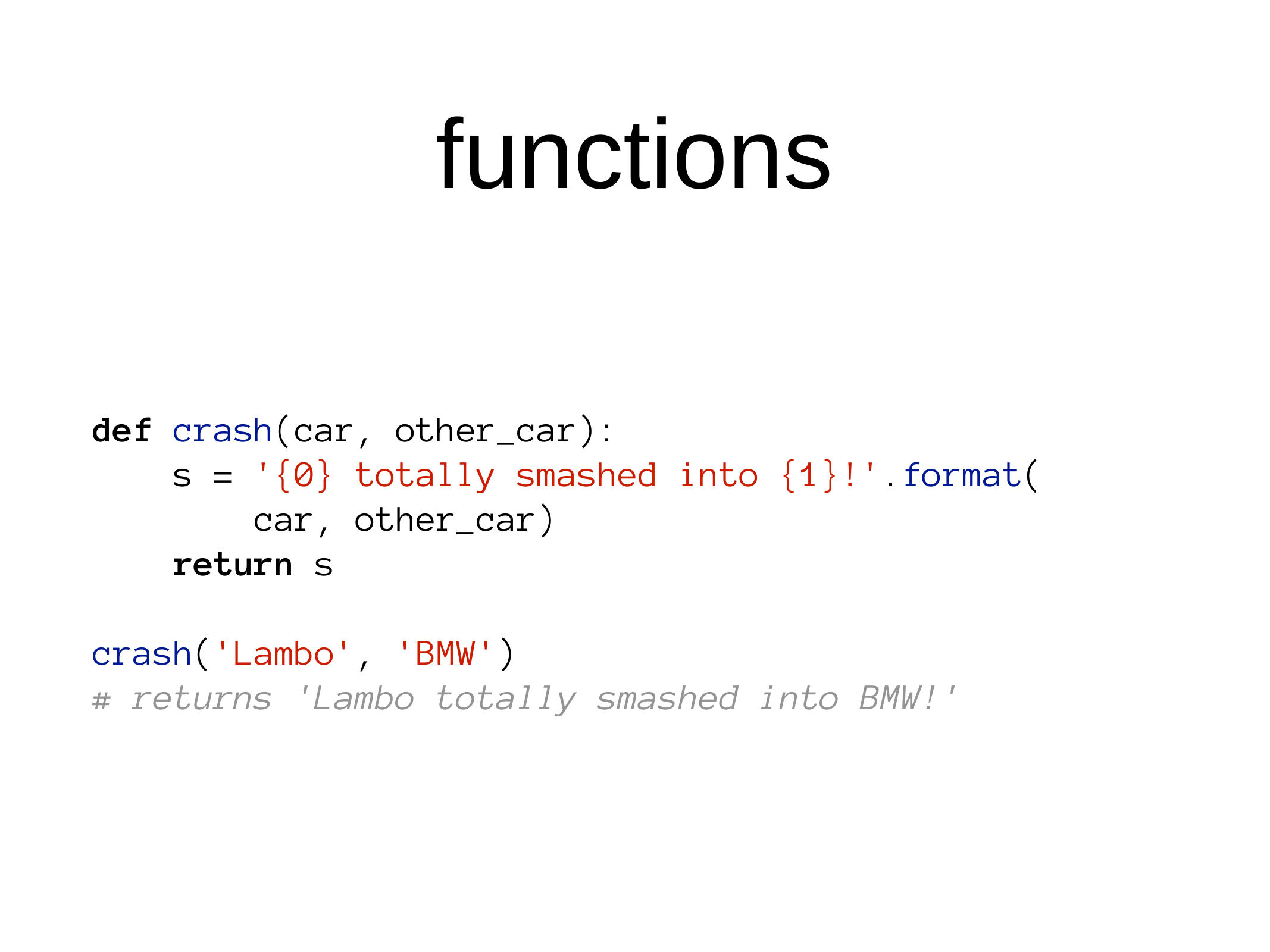

# functions
def crash(car, other_car):
    s = '{0} totally smashed into {1}!'.format(
        car, other_car)
    return s

crash('Lambo', 'BMW')
# returns 'Lambo totally smashed into BMW!'